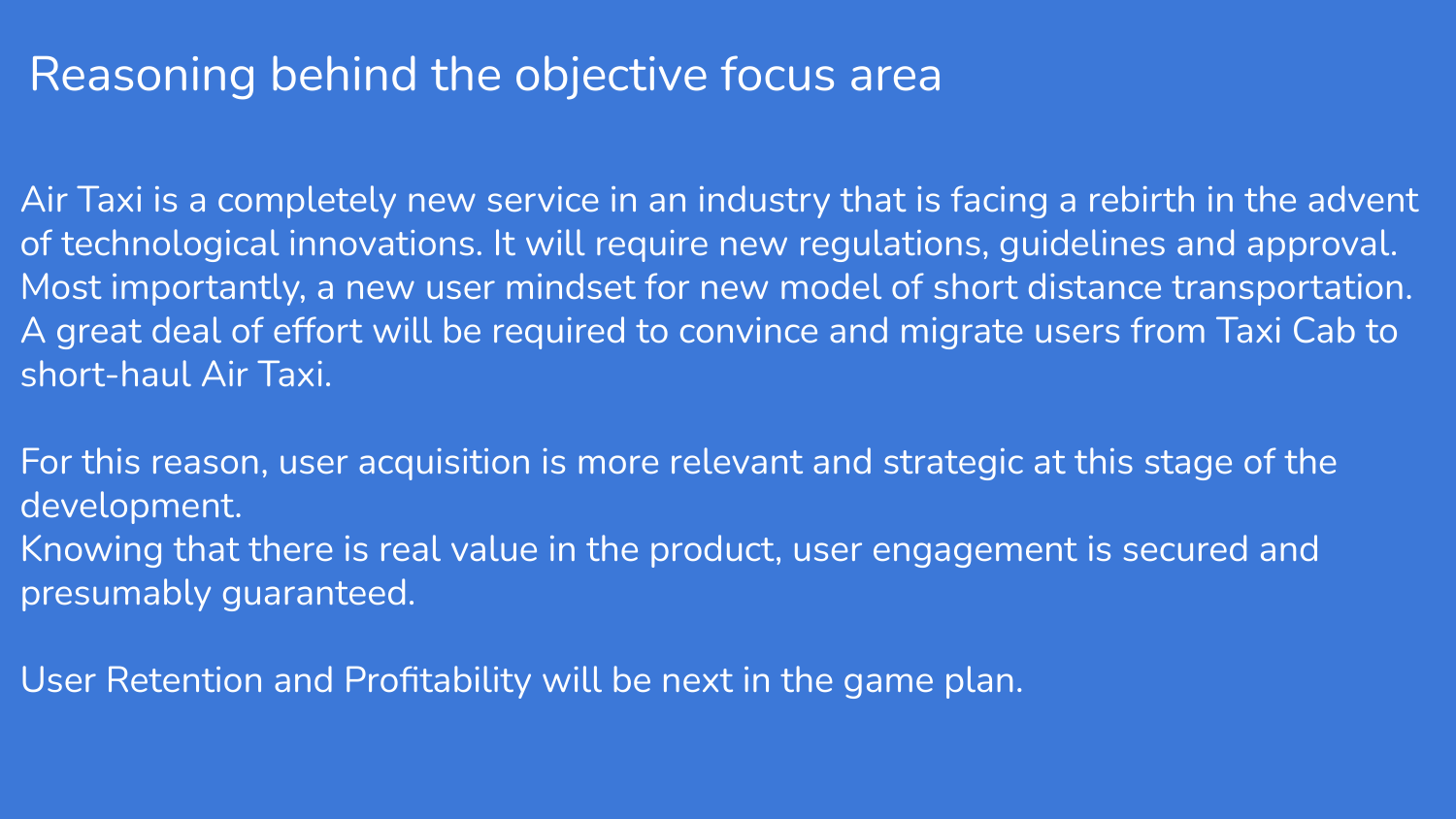

# Reasoning behind the objective focus area
Air Taxi is a completely new service in an industry that is facing a rebirth in the advent of technological innovations. It will require new regulations, guidelines and approval. Most importantly, a new user mindset for new model of short distance transportation. A great deal of effort will be required to convince and migrate users from Taxi Cab to short-haul Air Taxi.

For this reason, user acquisition is more relevant and strategic at this stage of the development.
Knowing that there is real value in the product, user engagement is secured and presumably guaranteed.

User Retention and Profitability will be next in the game plan.